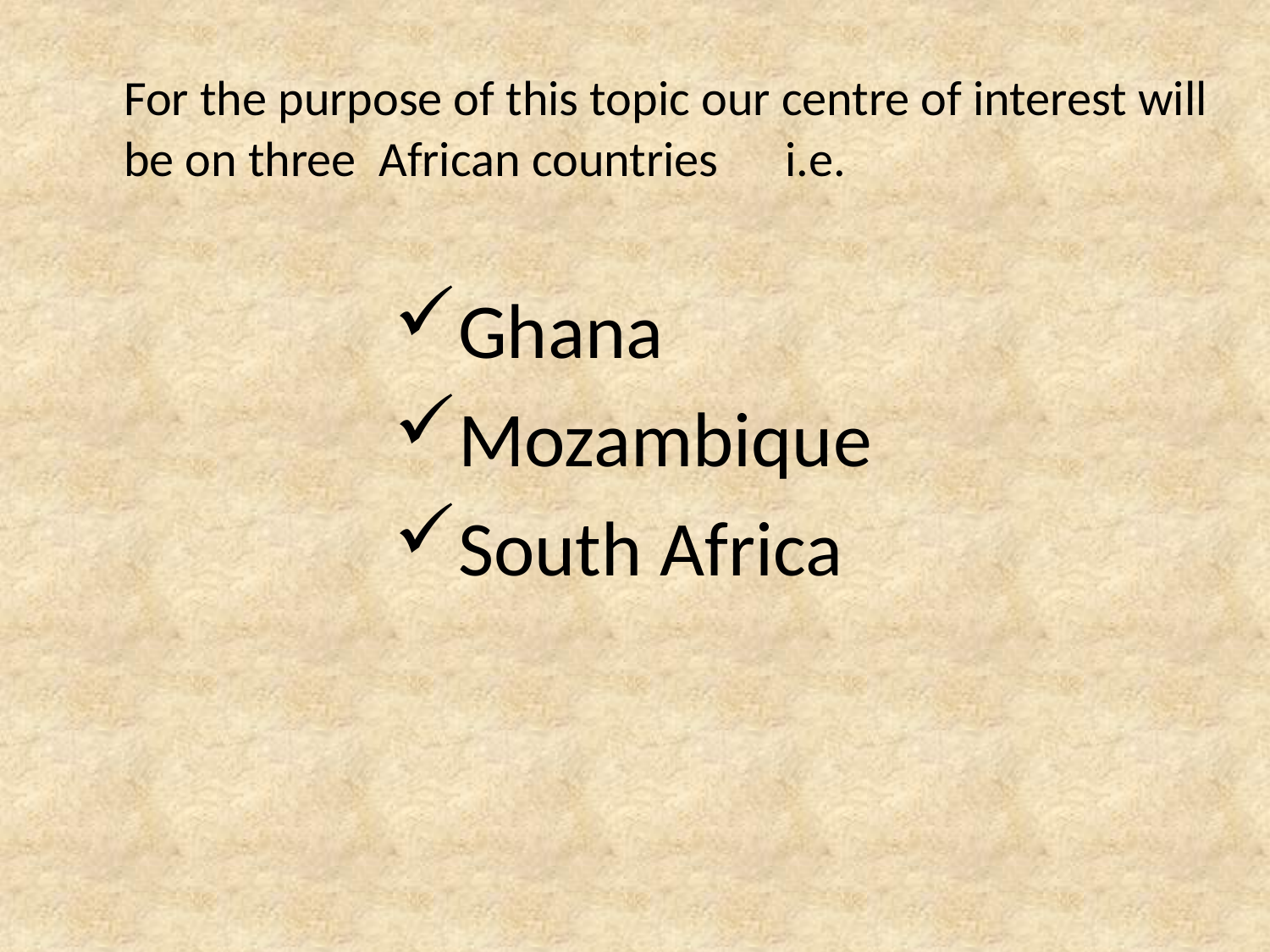

For the purpose of this topic our centre of interest will be on three  African countries      i.e.

Ghana
Mozambique
South Africa